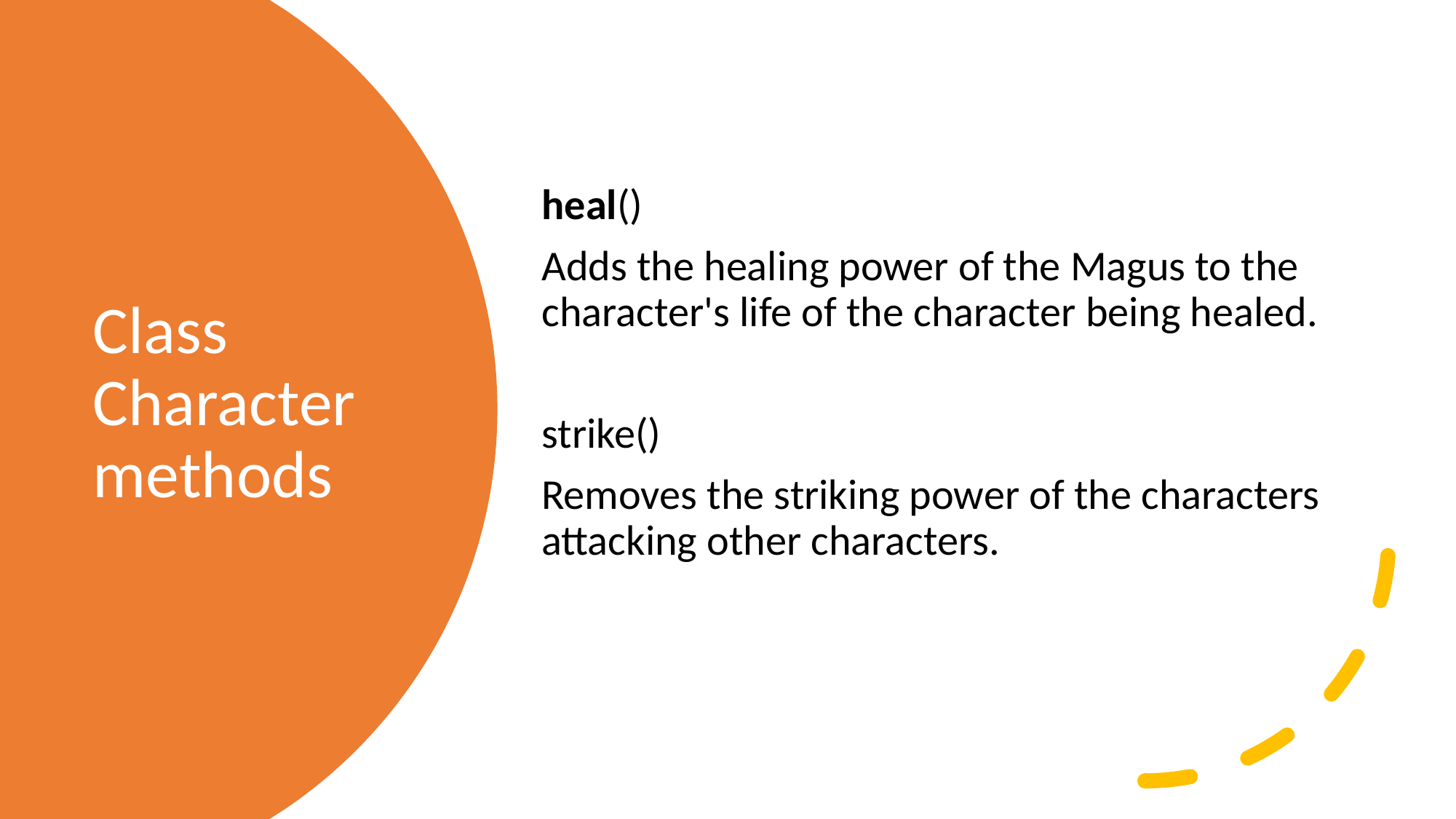

heal()
Adds the healing power of the Magus to the character's life of the character being healed.

strike()
Removes the striking power of the characters attacking other characters.

# Class Character methods